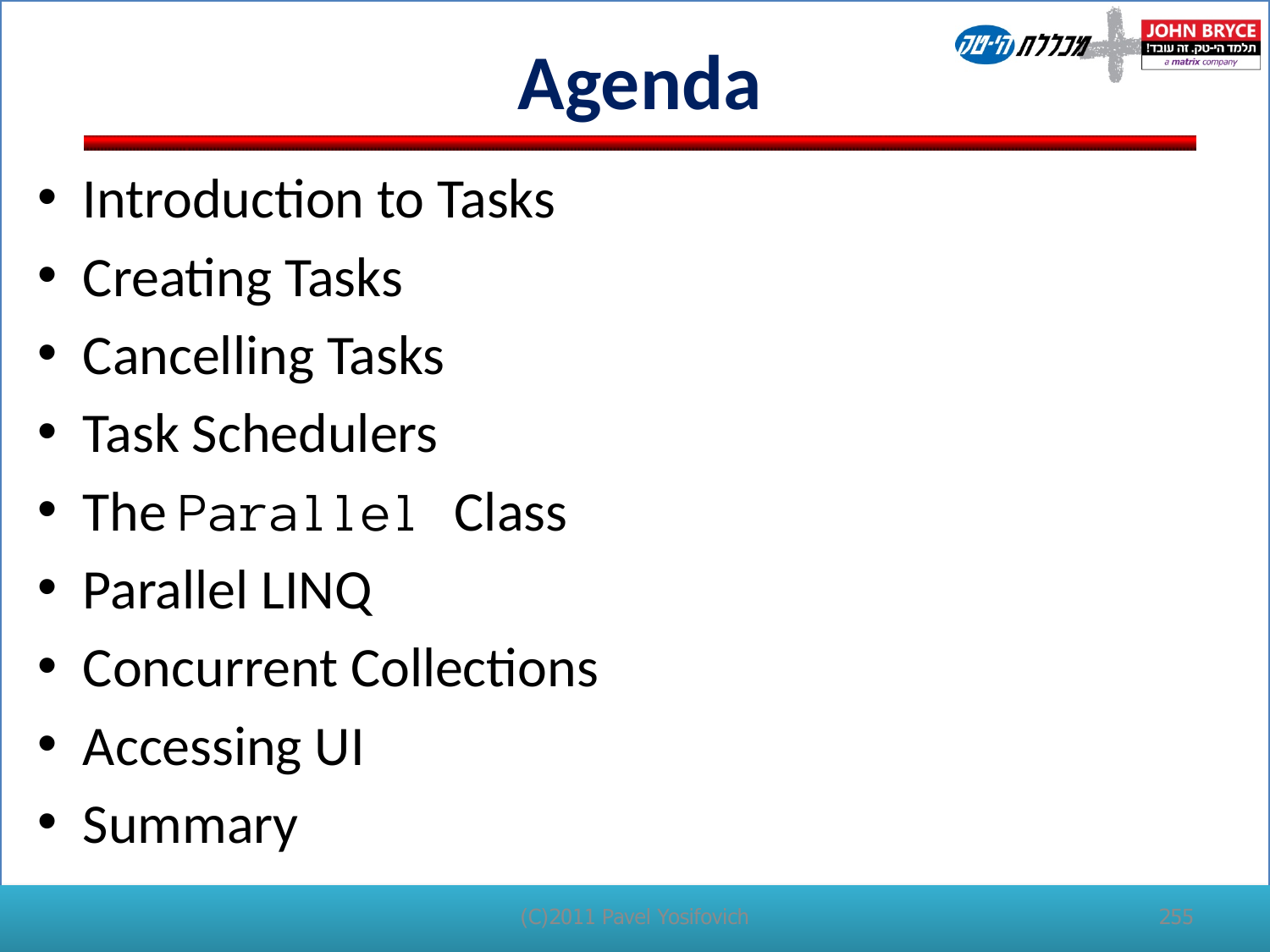

# Agenda
Introduction to Tasks
Creating Tasks
Cancelling Tasks
Task Schedulers
The Parallel Class
Parallel LINQ
Concurrent Collections
Accessing UI
Summary

(C)2011 Pavel Yosifovich
255